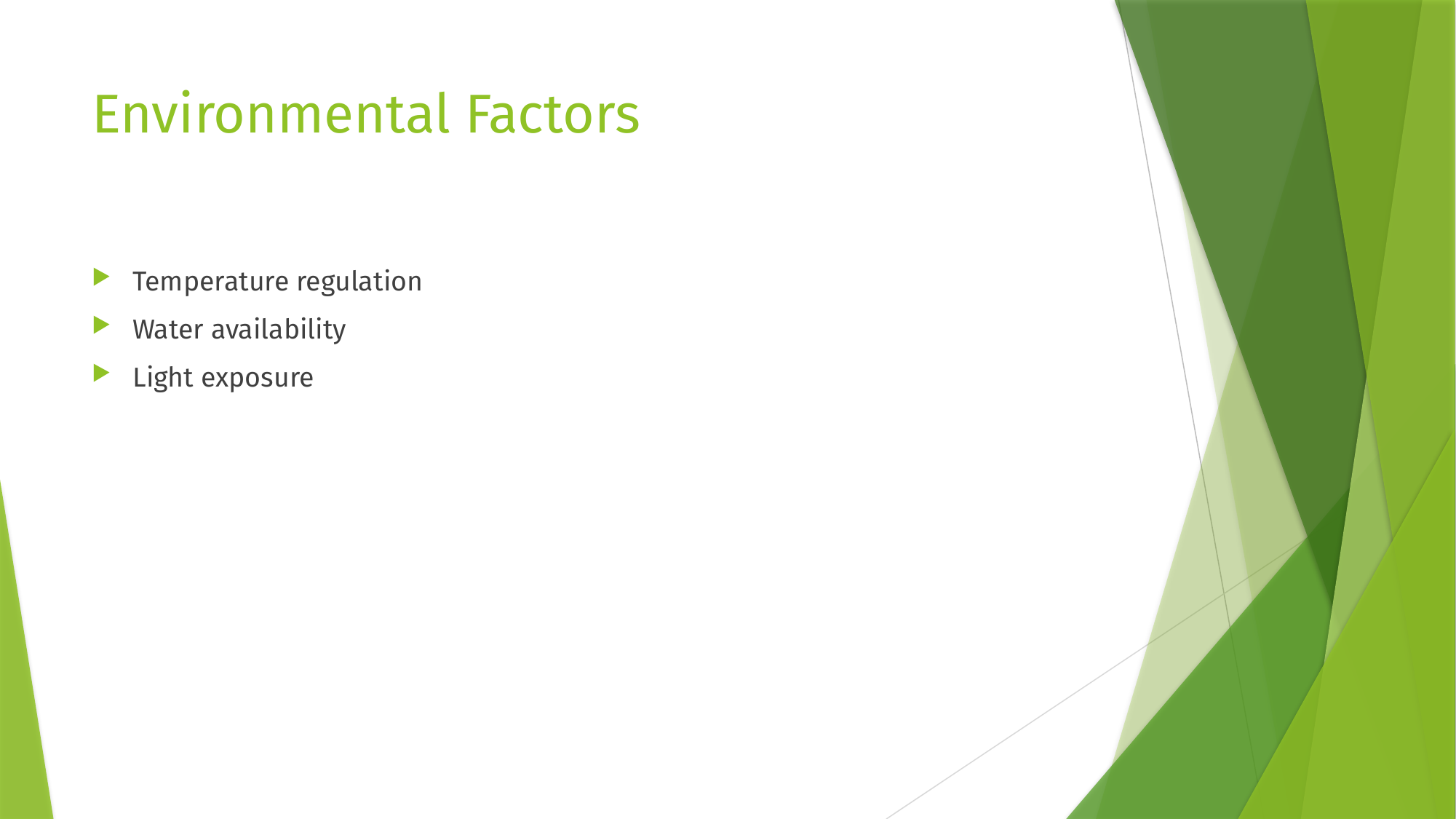

# Environmental Factors
Temperature regulation
Water availability
Light exposure